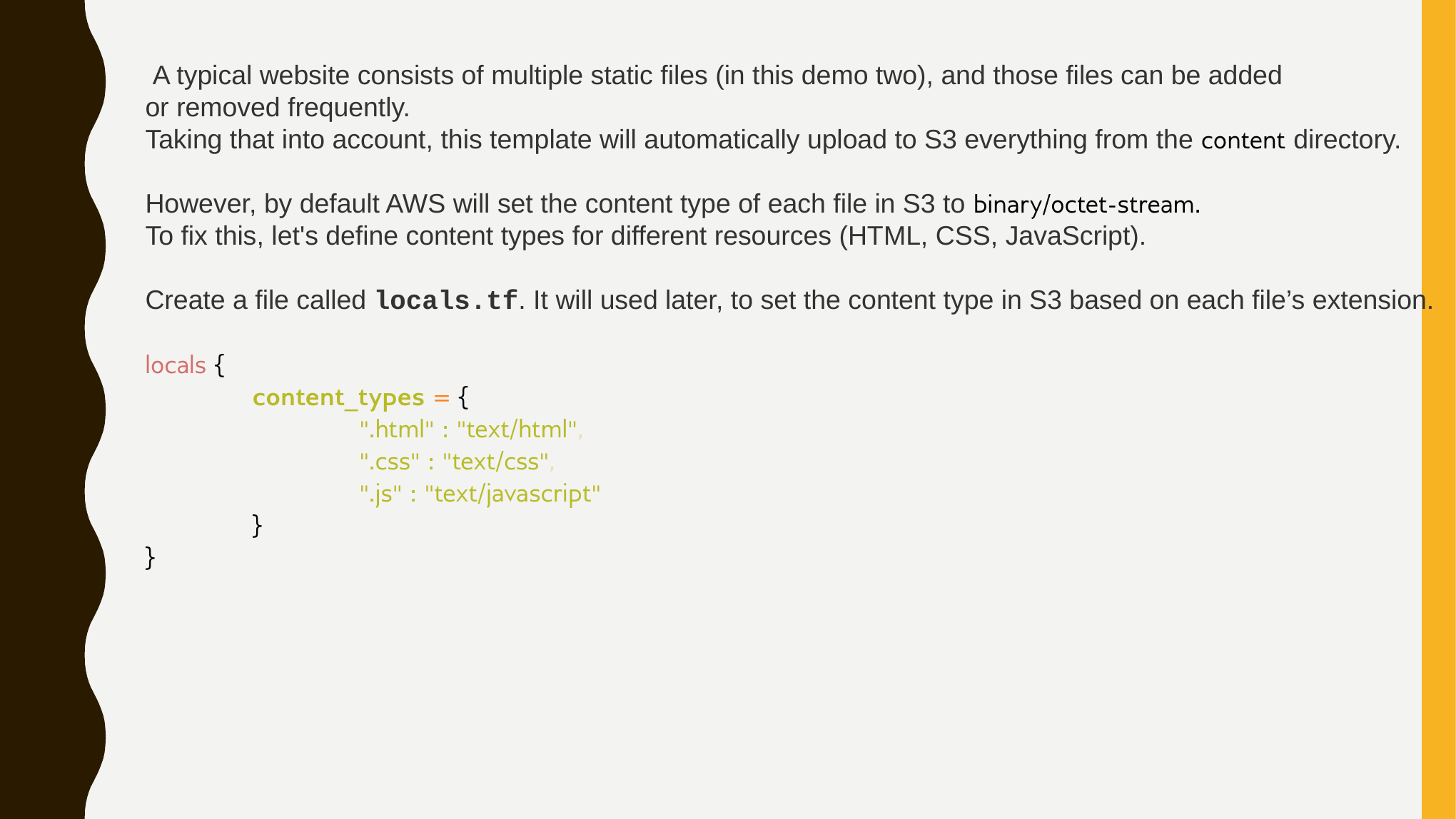

A typical website consists of multiple static files (in this demo two), and those files can be added
or removed frequently.
Taking that into account, this template will automatically upload to S3 everything from the content directory.
However, by default AWS will set the content type of each file in S3 to binary/octet-stream.
To fix this, let's define content types for different resources (HTML, CSS, JavaScript). 
Create a file called locals.tf. It will used later, to set the content type in S3 based on each file’s extension.
locals {
	content_types = {
		".html" : "text/html",
		".css" : "text/css",
		".js" : "text/javascript"
	}
}